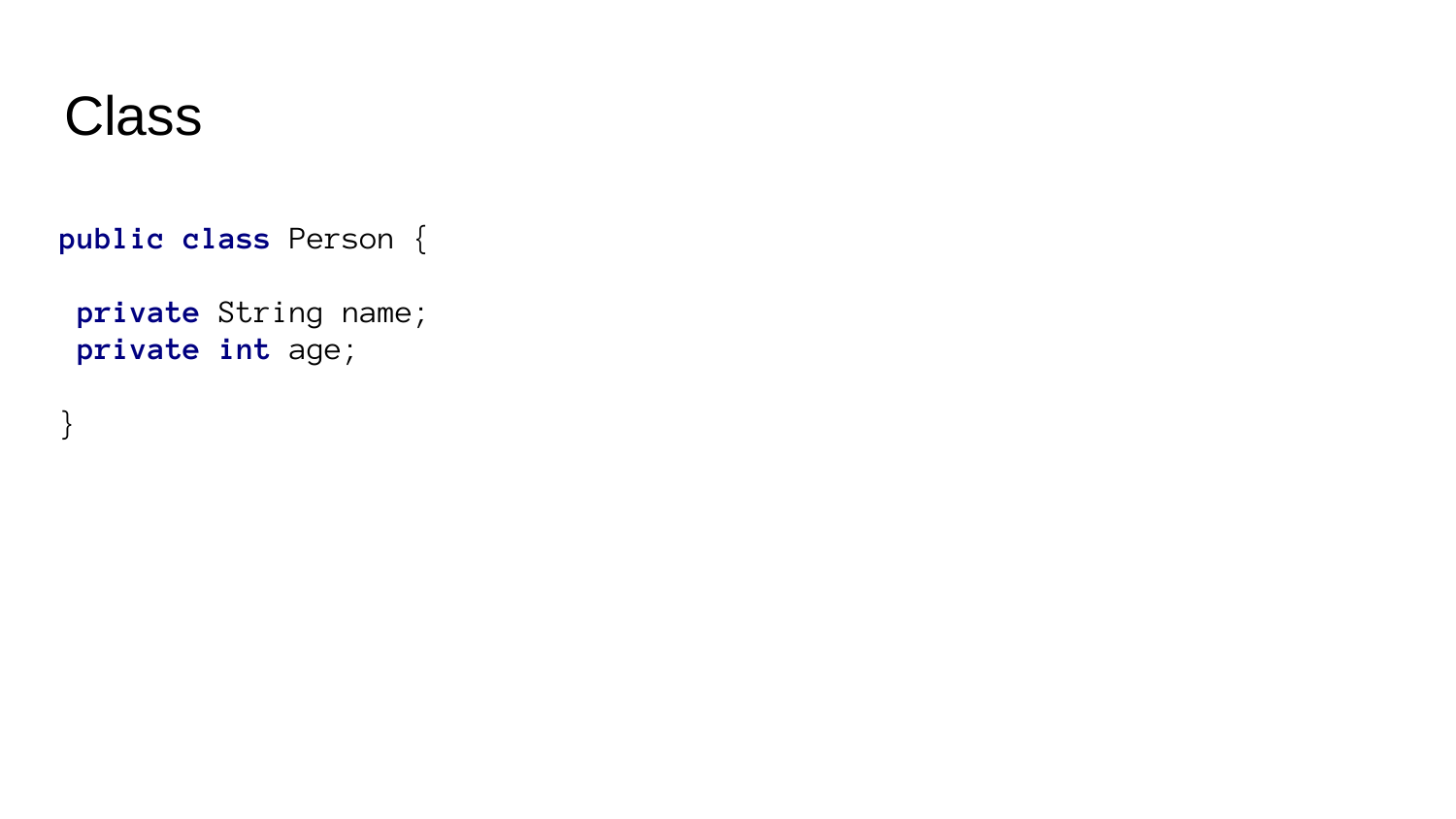

# Class
| public class Person { private String name; private int age; } |
| --- |